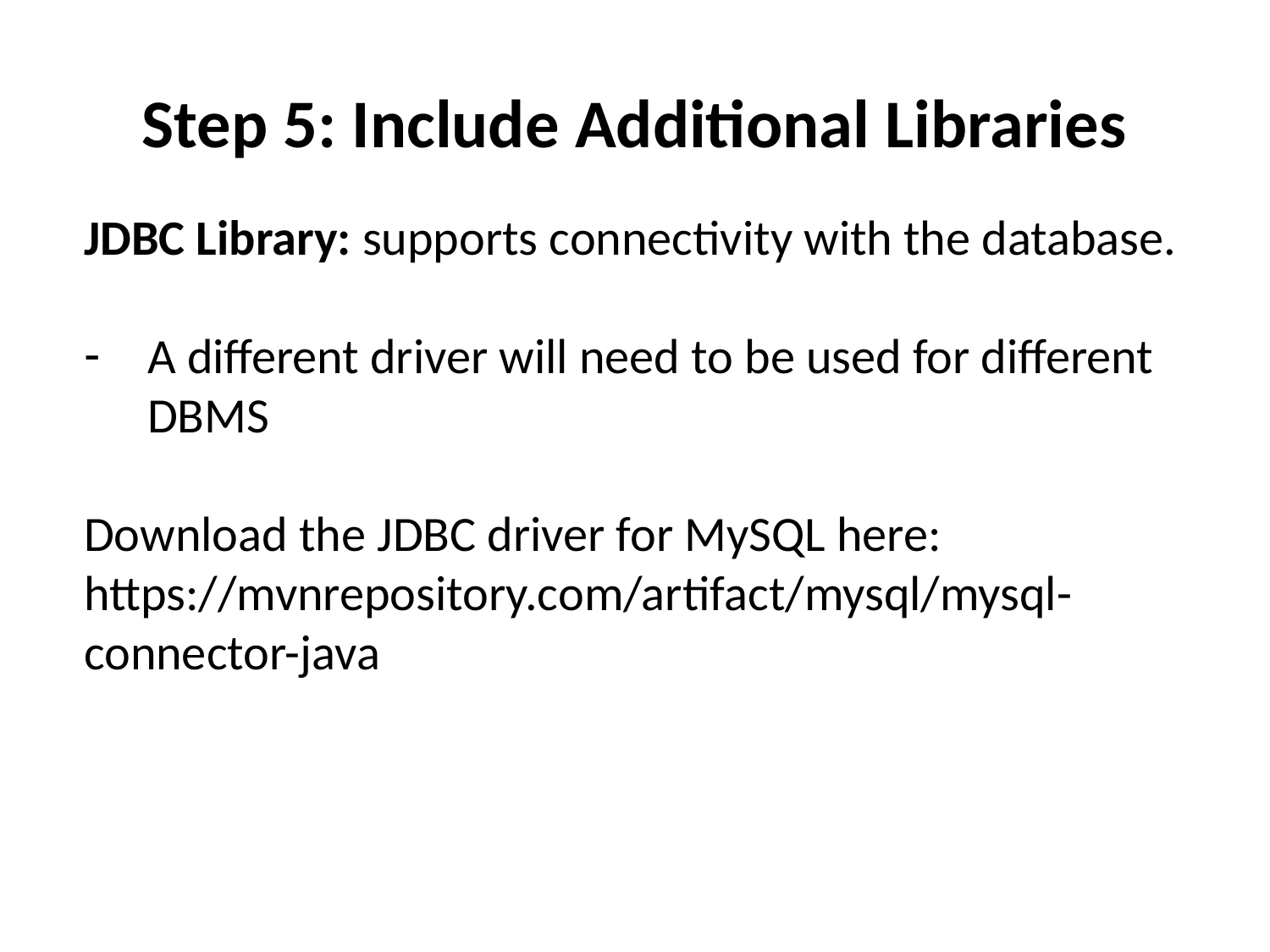

Step 5: Include Additional Libraries
JDBC Library: supports connectivity with the database.

A different driver will need to be used for different DBMS

Download the JDBC driver for MySQL here:
https://mvnrepository.com/artifact/mysql/mysql-connector-java